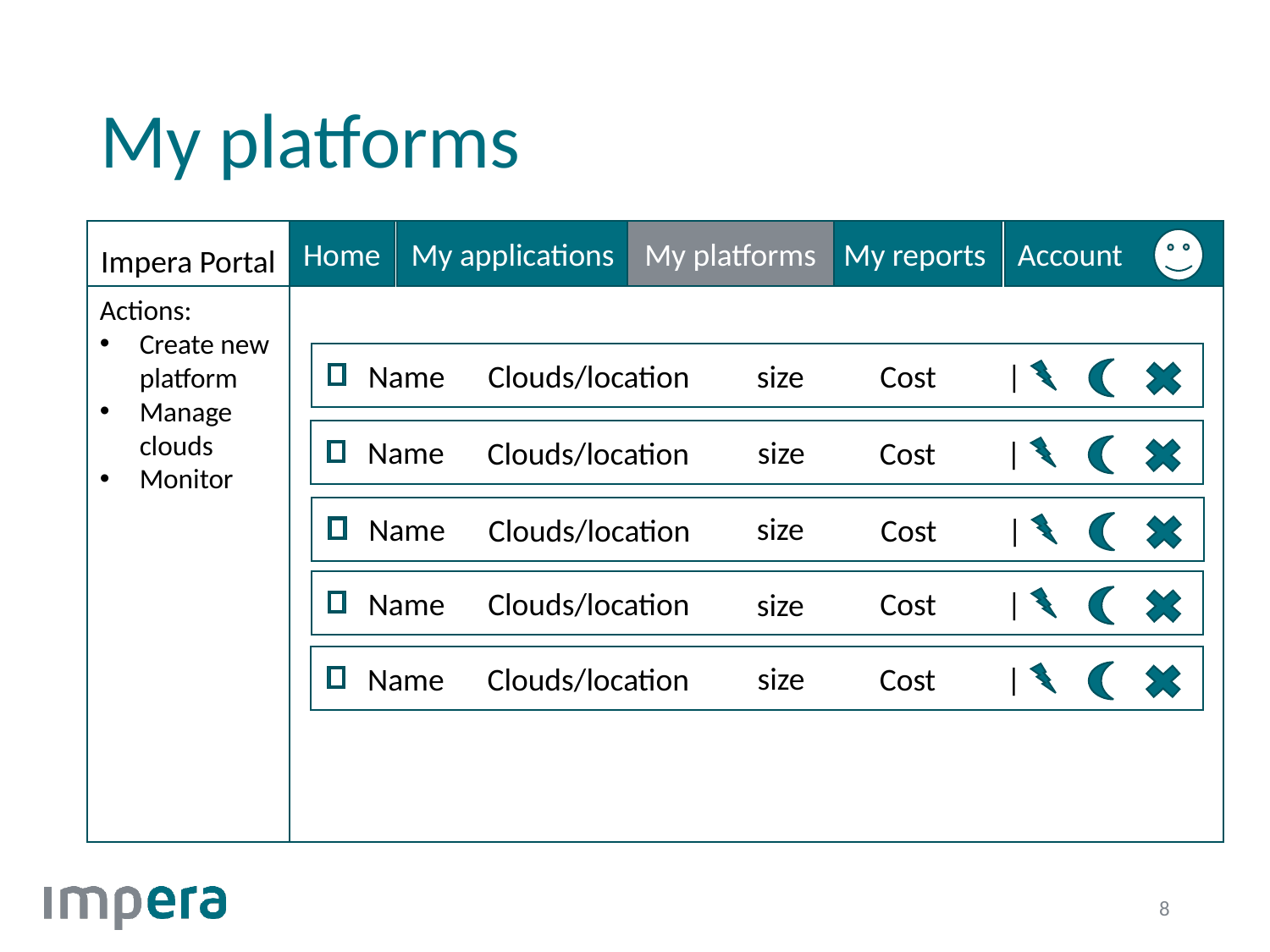

# My platforms
My platforms
My reports
My applications

Home
Account

Impera Portal
Actions:
Create new platform
Manage clouds
Monitor

size
Name
Clouds/location
Cost	|

size
Name
Clouds/location
Cost	|

size
Name
Clouds/location
Cost	|

Name
Clouds/location
Cost	|
size

size
Name
Clouds/location
Cost	|

8